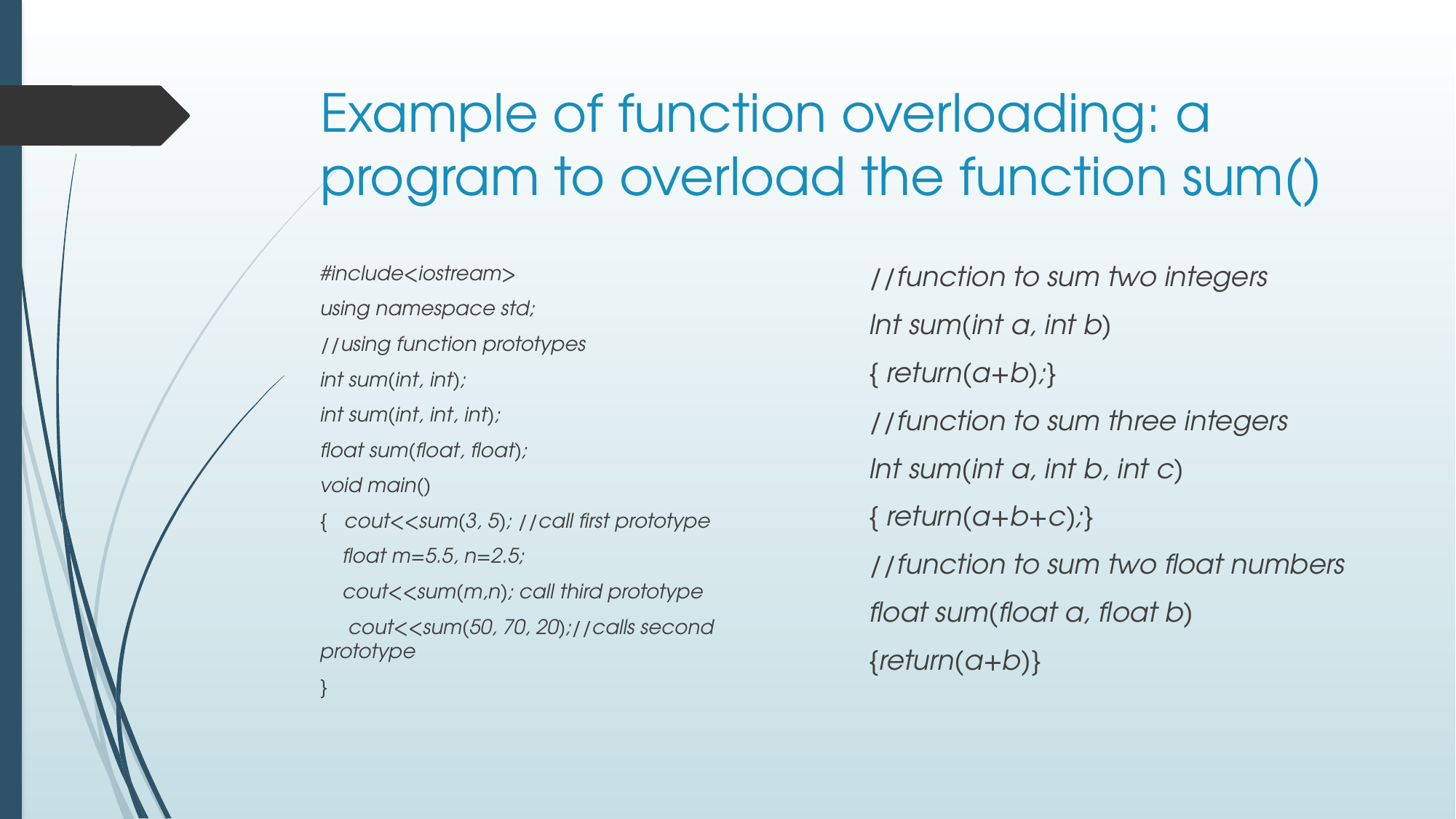

# Example of function overloading: a program to overload the function sum()
//function to sum two integers
Int sum(int a, int b)
{ return(a+b);}
//function to sum three integers
Int sum(int a, int b, int c)
{ return(a+b+c);}
//function to sum two float numbers
float sum(float a, float b)
{return(a+b)}

#include<iostream>
using namespace std;
//using function prototypes
int sum(int, int);
int sum(int, int, int);
float sum(float, float);
void main()
{   cout<<sum(3, 5); //call first prototype
    float m=5.5, n=2.5;
    cout<<sum(m,n); call third prototype
     cout<<sum(50, 70, 20);//calls second prototype
}